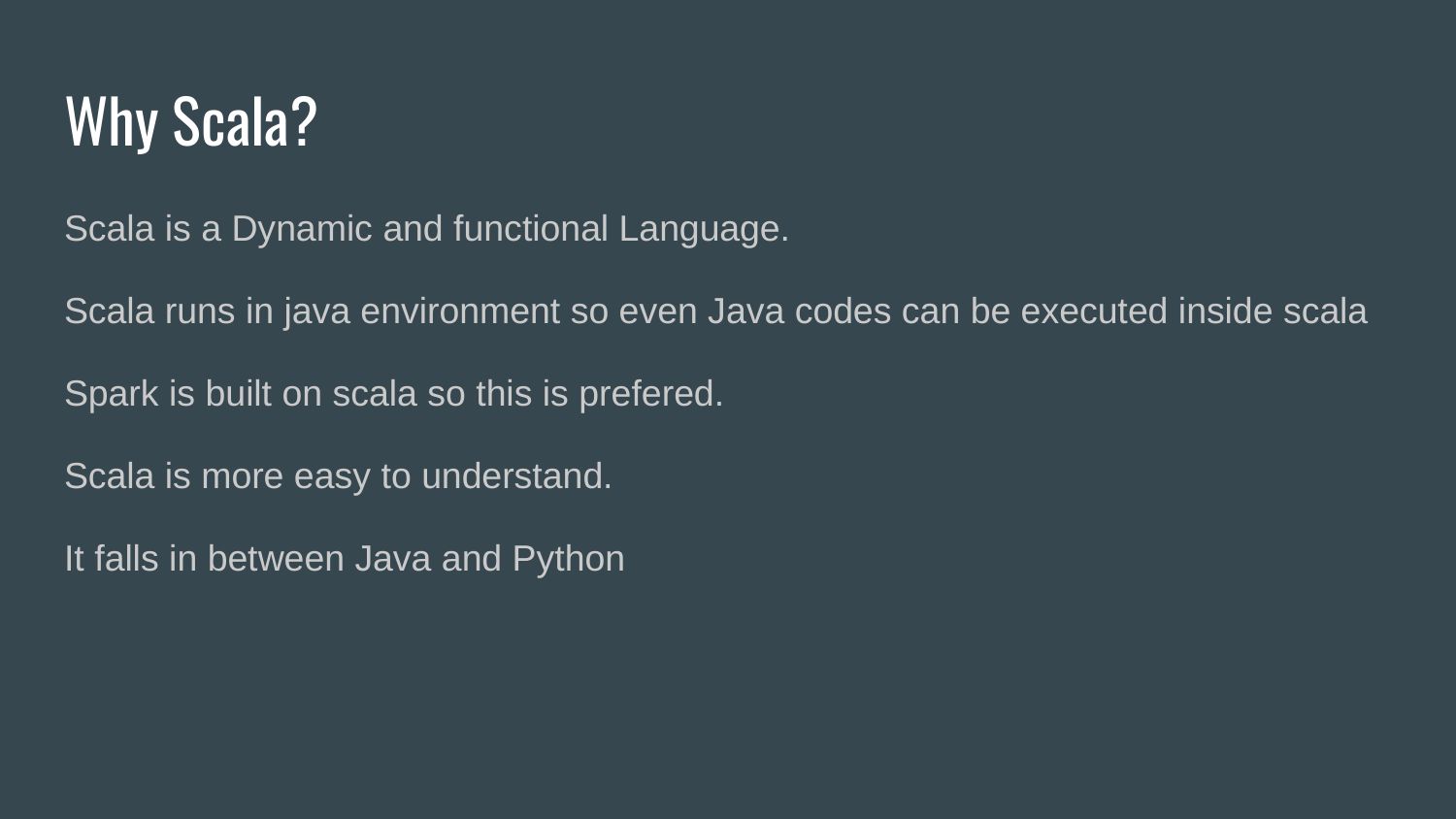

# Why Scala?
Scala is a Dynamic and functional Language.
Scala runs in java environment so even Java codes can be executed inside scala
Spark is built on scala so this is prefered.
Scala is more easy to understand.
It falls in between Java and Python